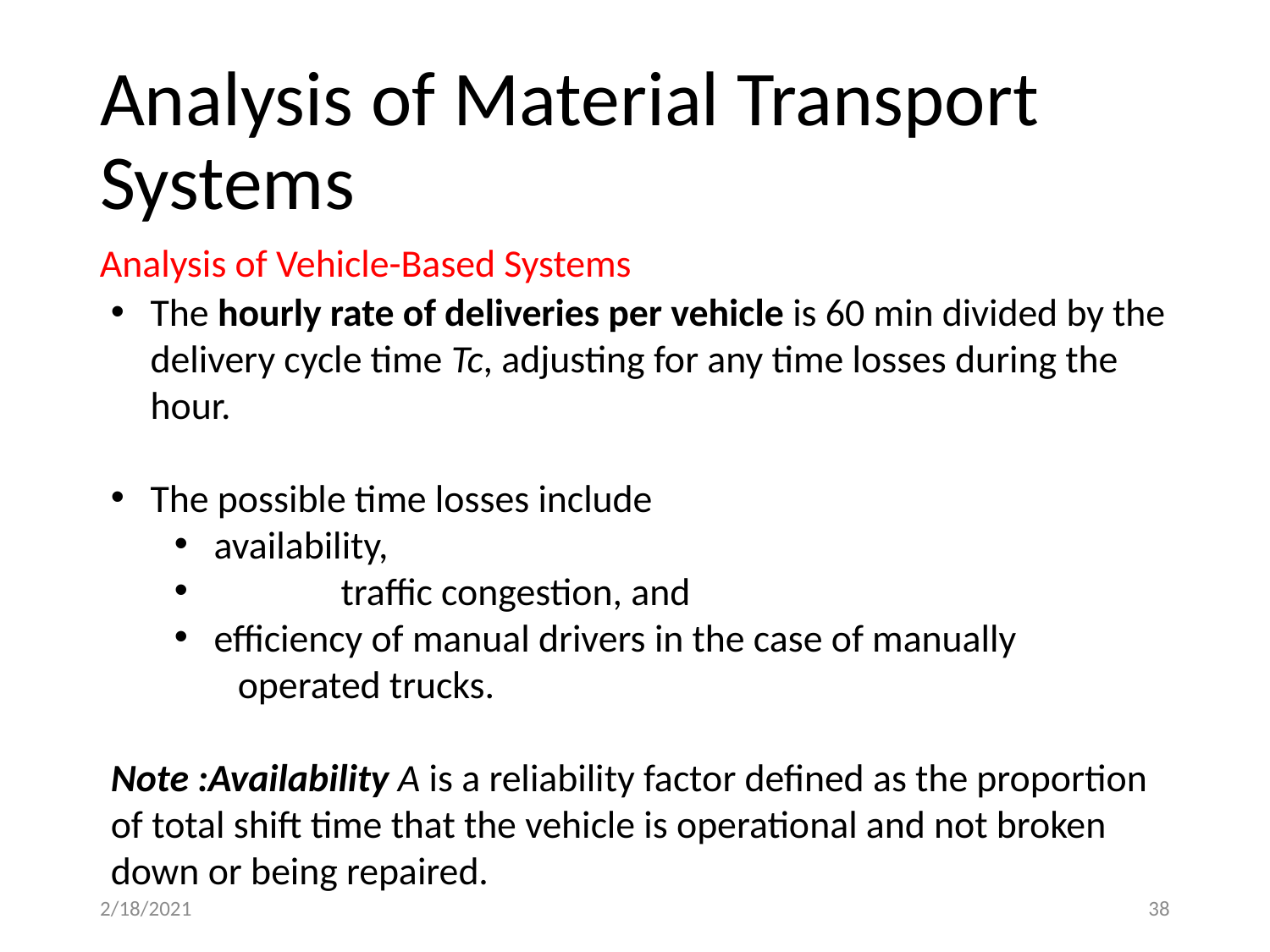

# Analysis of Material Transport Systems
Analysis of Vehicle-Based Systems
The hourly rate of deliveries per vehicle is 60 min divided by the delivery cycle time Tc, adjusting for any time losses during the hour.

The possible time losses include
availability,
	traffic congestion, and
efficiency of manual drivers in the case of manually
	operated trucks.

Note :Availability A is a reliability factor defined as the proportion
of total shift time that the vehicle is operational and not broken down or being repaired.
2/18/2021
38